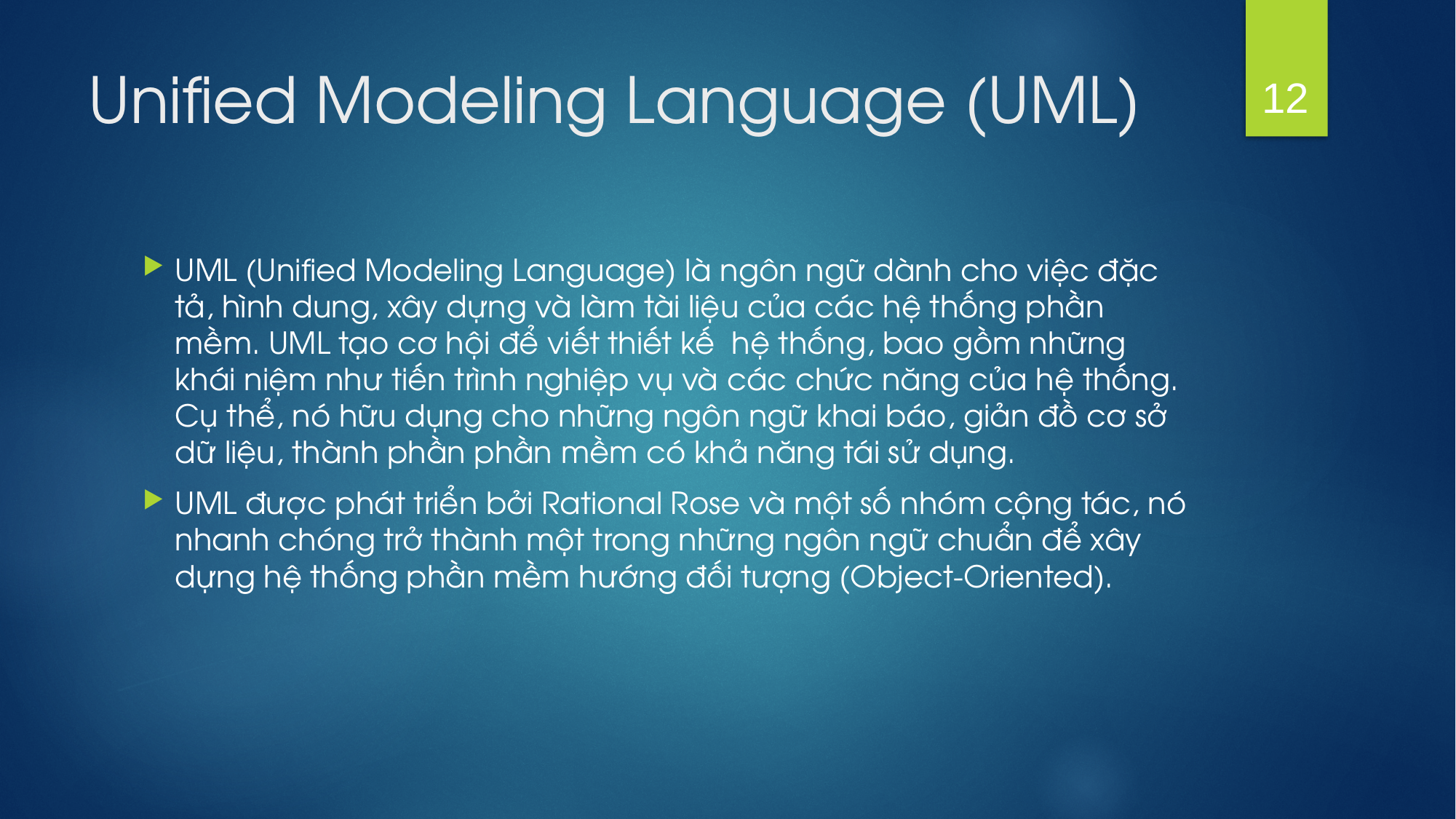

12
# Unified Modeling Language (UML)
UML (Unified Modeling Language) là ngôn ngữ dành cho việc đặc tả, hình dung, xây dựng và làm tài liệu của các hệ thống phần mềm. UML tạo cơ hội để viết thiết kế  hệ thống, bao gồm những khái niệm như tiến trình nghiệp vụ và các chức năng của hệ thống. Cụ thể, nó hữu dụng cho những ngôn ngữ khai báo, giản đồ cơ sở dữ liệu, thành phần phần mềm có khả năng tái sử dụng.
UML được phát triển bởi Rational Rose và một số nhóm cộng tác, nó nhanh chóng trở thành một trong những ngôn ngữ chuẩn để xây dựng hệ thống phần mềm hướng đối tượng (Object-Oriented).